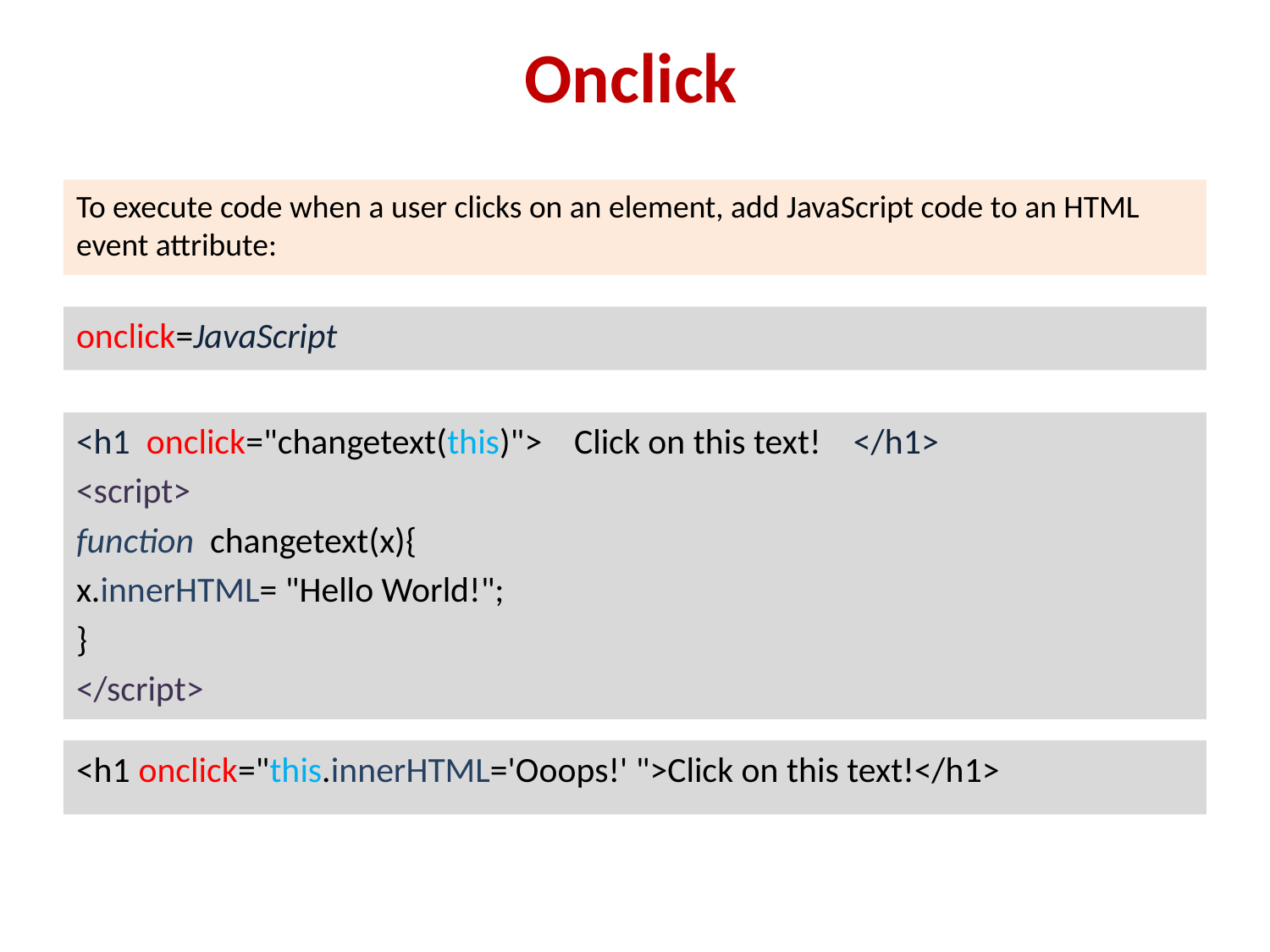

Onclick
To execute code when a user clicks on an element, add JavaScript code to an HTML event attribute:
onclick=JavaScript
<h1  onclick="changetext(this)">    Click on this text!    </h1>
<script>
function  changetext(x){
x.innerHTML= "Hello World!";
}
</script>
<h1 onclick="this.innerHTML='Ooops!' ">Click on this text!</h1>